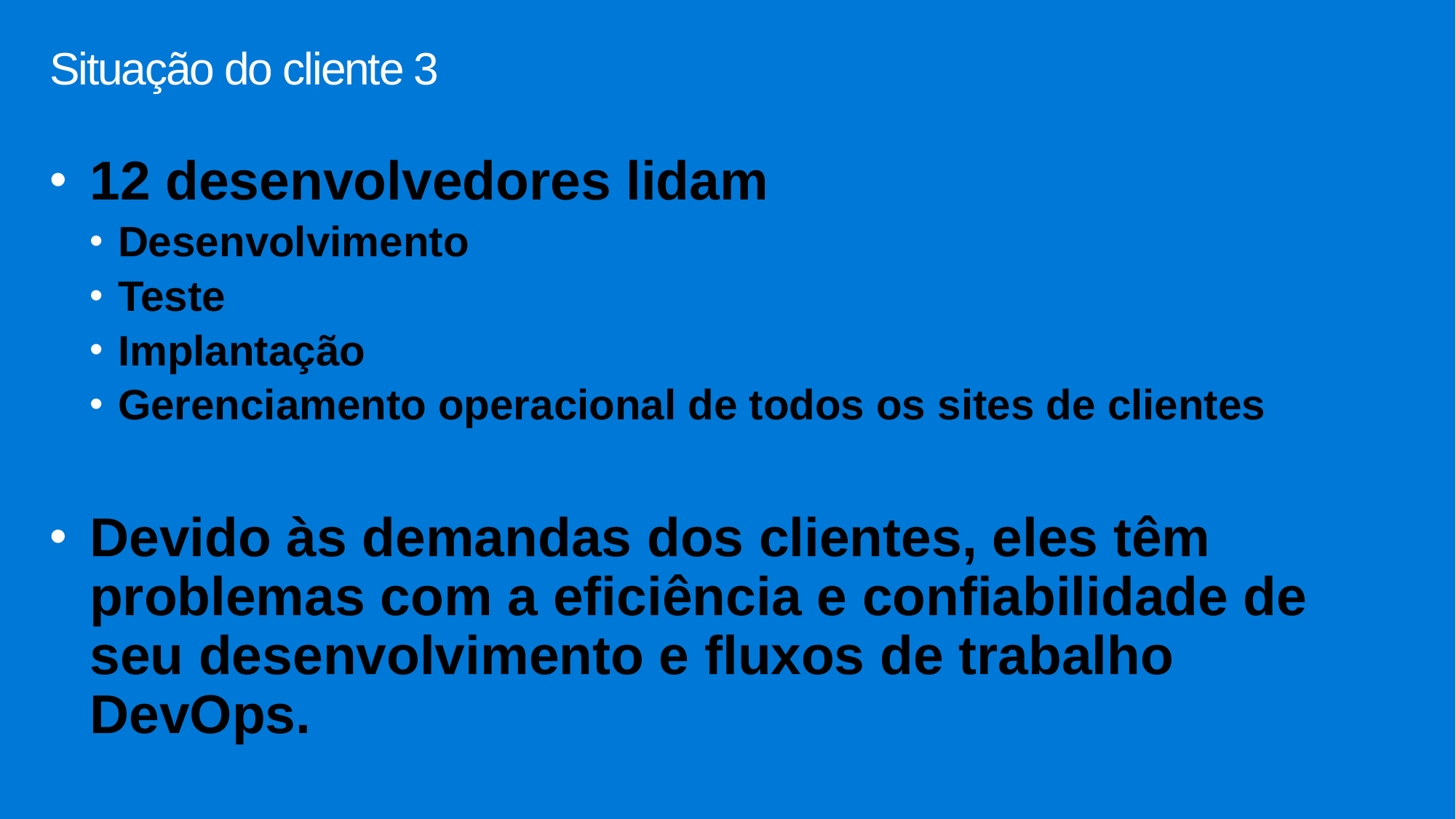

# Situação do cliente 3
12 desenvolvedores lidam
Desenvolvimento
Teste
Implantação
Gerenciamento operacional de todos os sites de clientes

Devido às demandas dos clientes, eles têm problemas com a eficiência e confiabilidade de seu desenvolvimento e fluxos de trabalho DevOps.